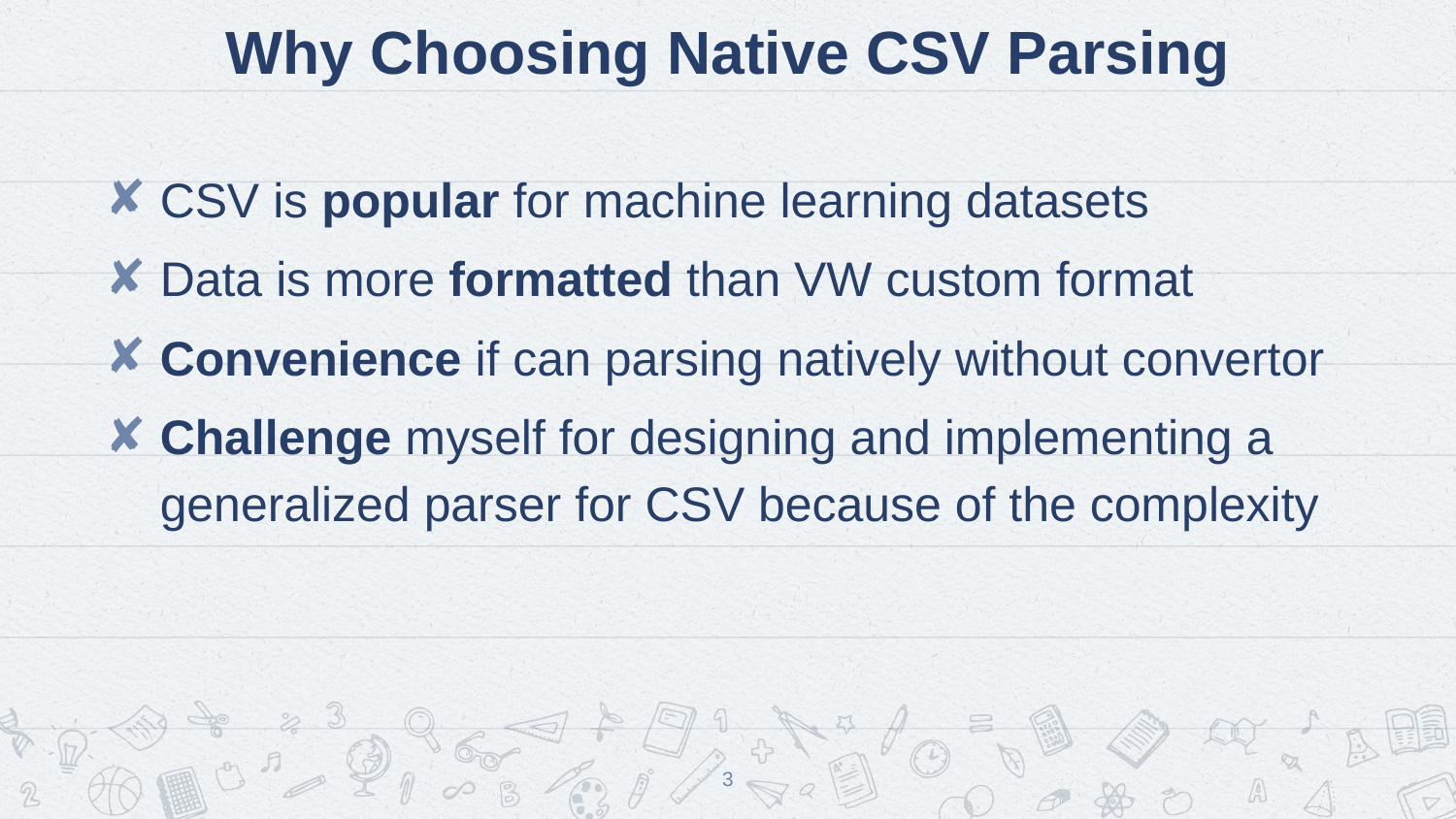

# Why Choosing Native CSV Parsing
CSV is popular for machine learning datasets
Data is more formatted than VW custom format
Convenience if can parsing natively without convertor
Challenge myself for designing and implementing a generalized parser for CSV because of the complexity
3